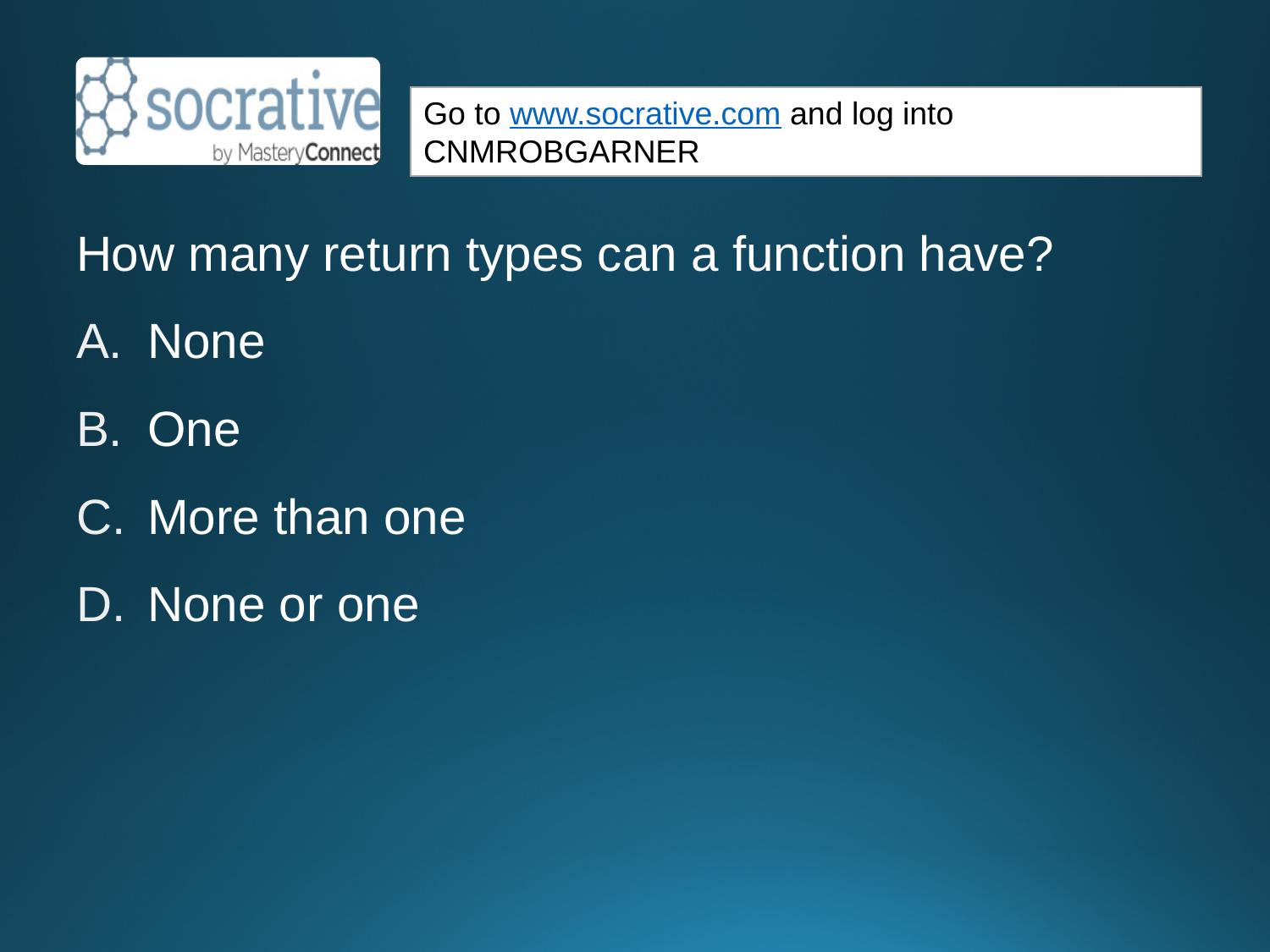

How many return types can a function have?
None
One
More than one
None or one